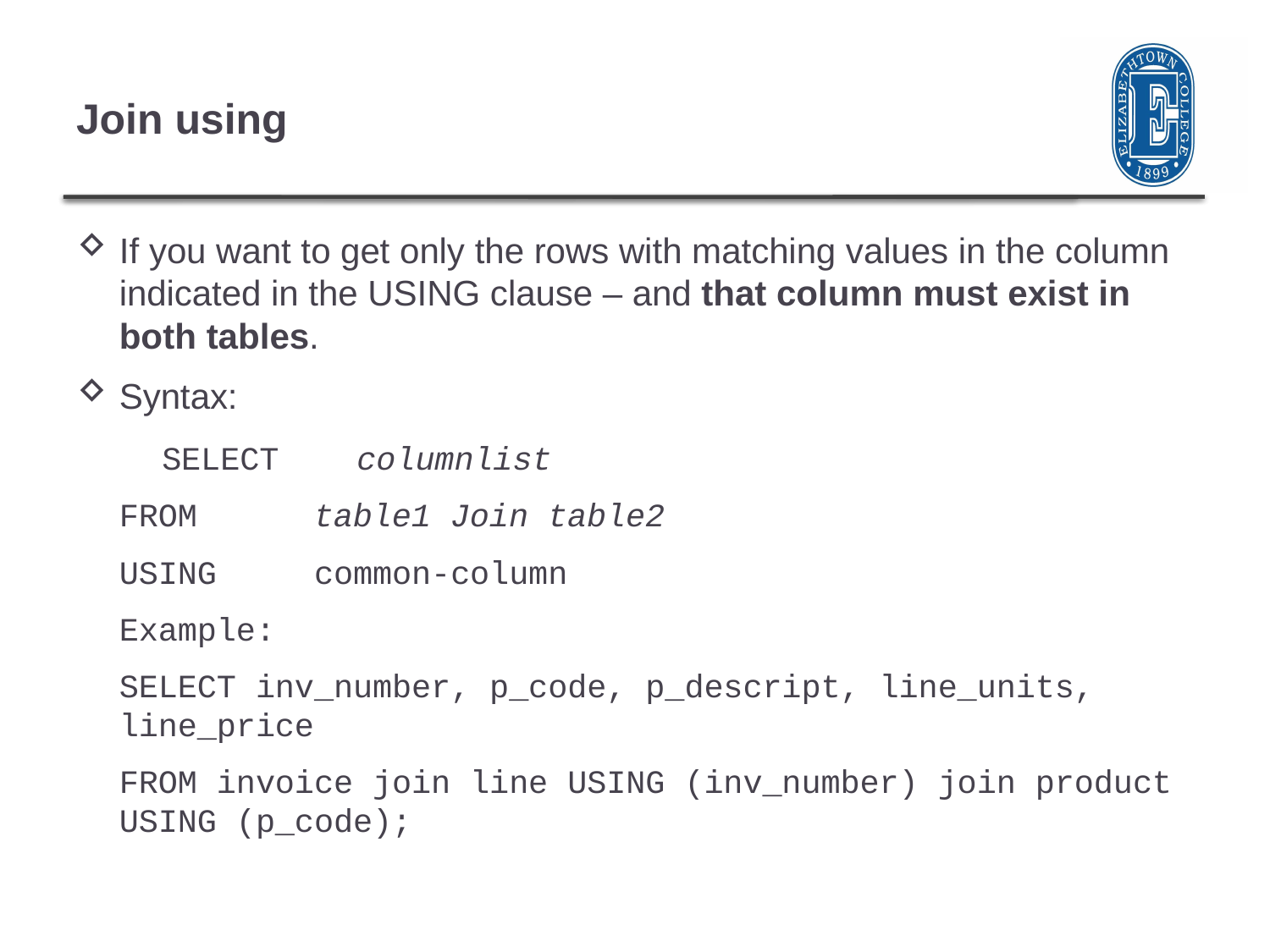

# Join using
If you want to get only the rows with matching values in the column indicated in the USING clause – and that column must exist in both tables.
Syntax:
  SELECT    columnlist
	FROM      table1 Join table2
	USING     common-column
Example:
SELECT inv_number, p_code, p_descript, line_units, line_price
FROM invoice join line USING (inv_number) join product USING (p_code);